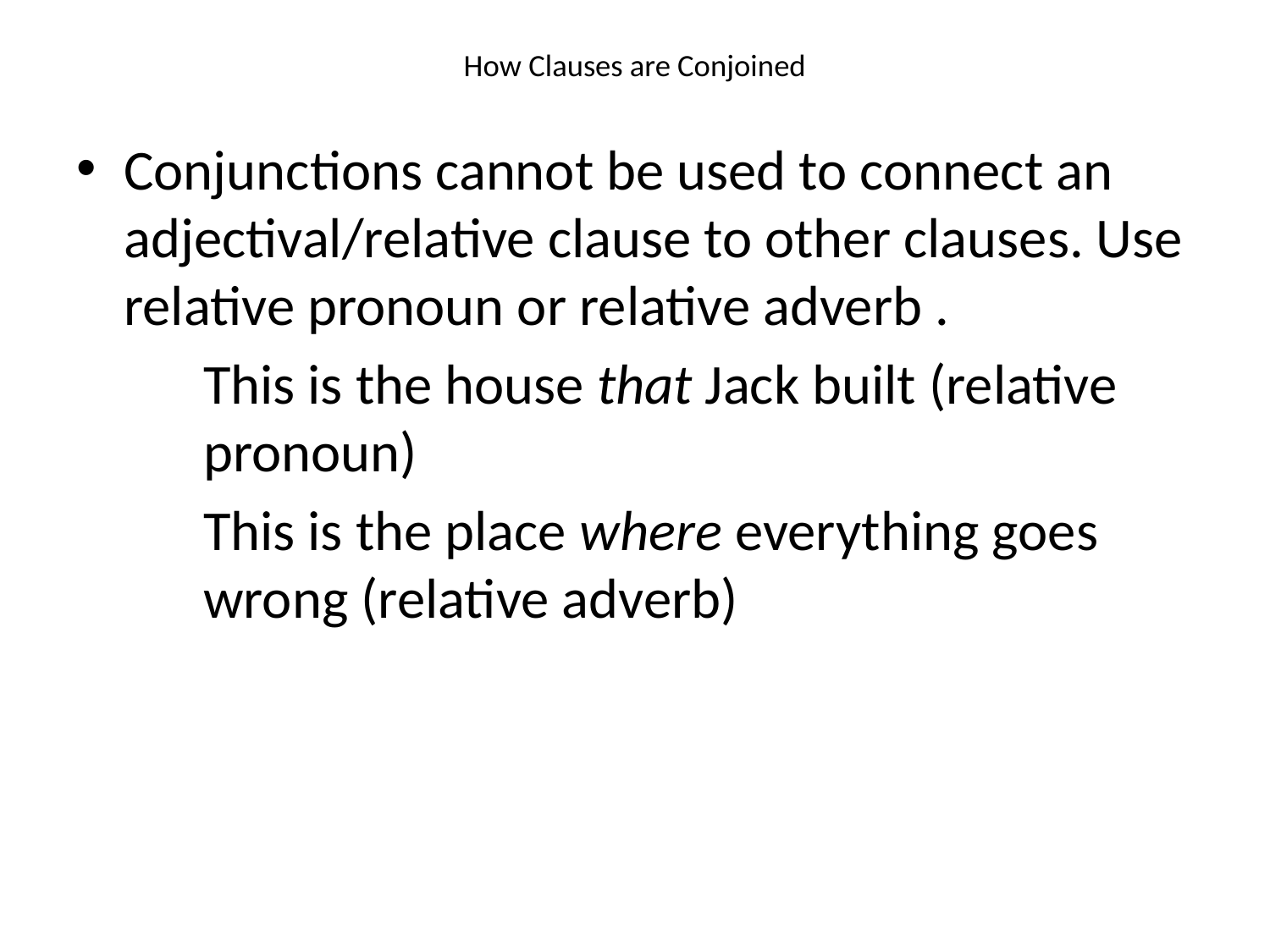

# How Clauses are Conjoined
Conjunctions cannot be used to connect an adjectival/relative clause to other clauses. Use relative pronoun or relative adverb .
	This is the house that Jack built (relative 	pronoun)
	This is the place where everything goes 	wrong (relative adverb)